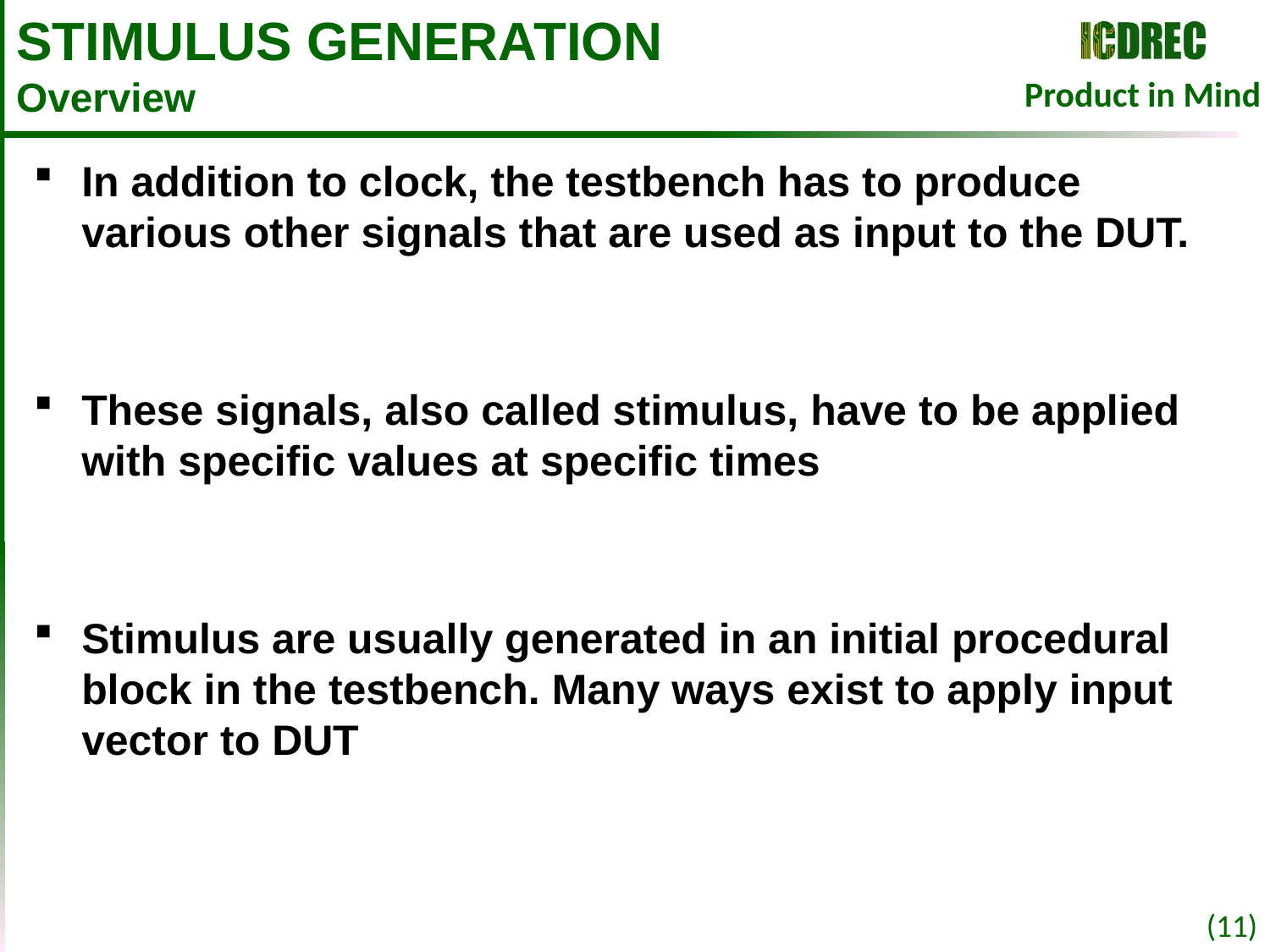

# STIMULUS GENERATION Overview
In addition to clock, the testbench has to produce various other signals that are used as input to the DUT.

These signals, also called stimulus, have to be applied with specific values at specific times

Stimulus are usually generated in an initial procedural block in the testbench. Many ways exist to apply input vector to DUT